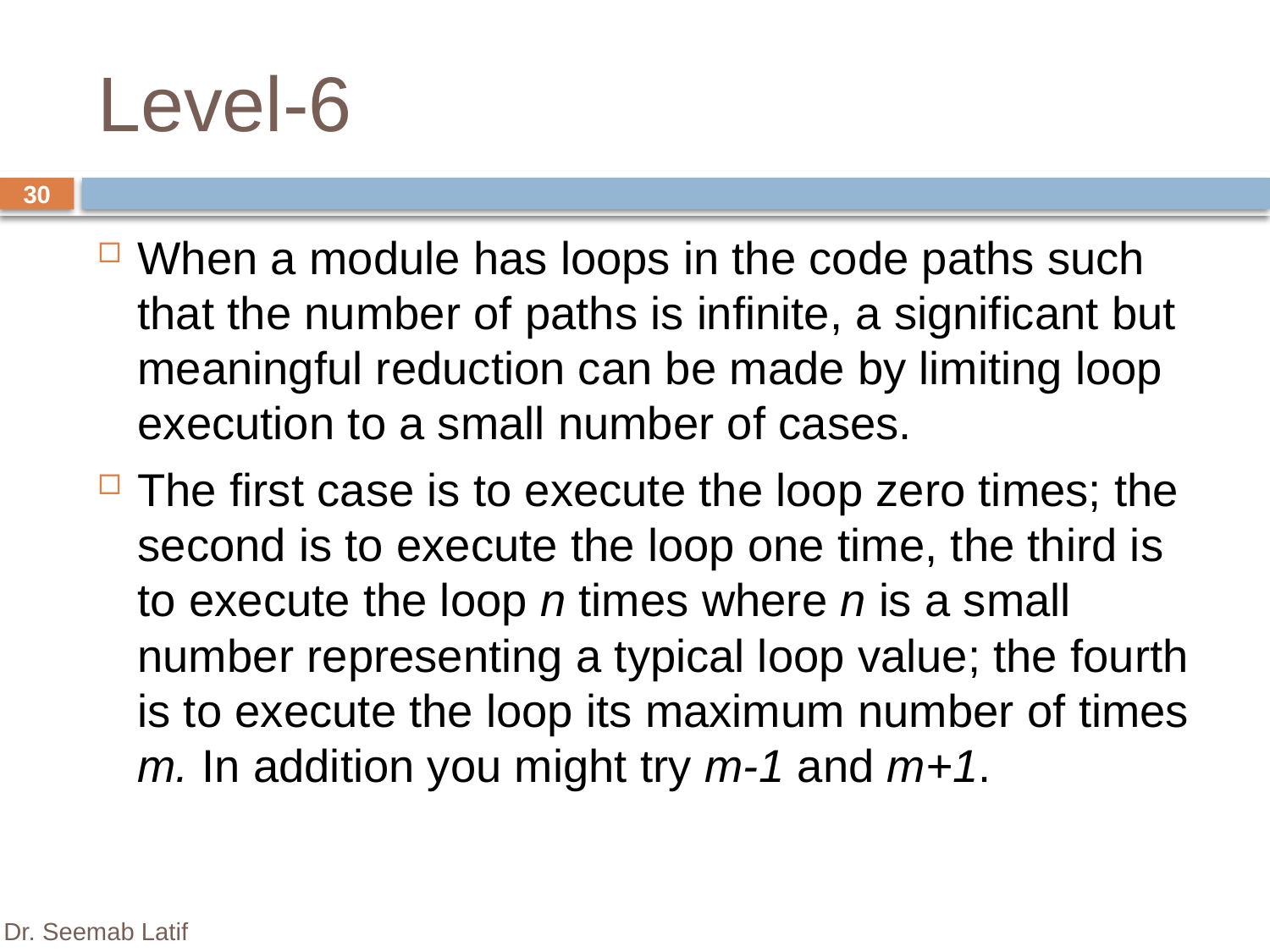

# Level-6
30
When a module has loops in the code paths such that the number of paths is infinite, a significant but meaningful reduction can be made by limiting loop execution to a small number of cases.
The first case is to execute the loop zero times; the second is to execute the loop one time, the third is to execute the loop n times where n is a small number representing a typical loop value; the fourth is to execute the loop its maximum number of times m. In addition you might try m-1 and m+1.